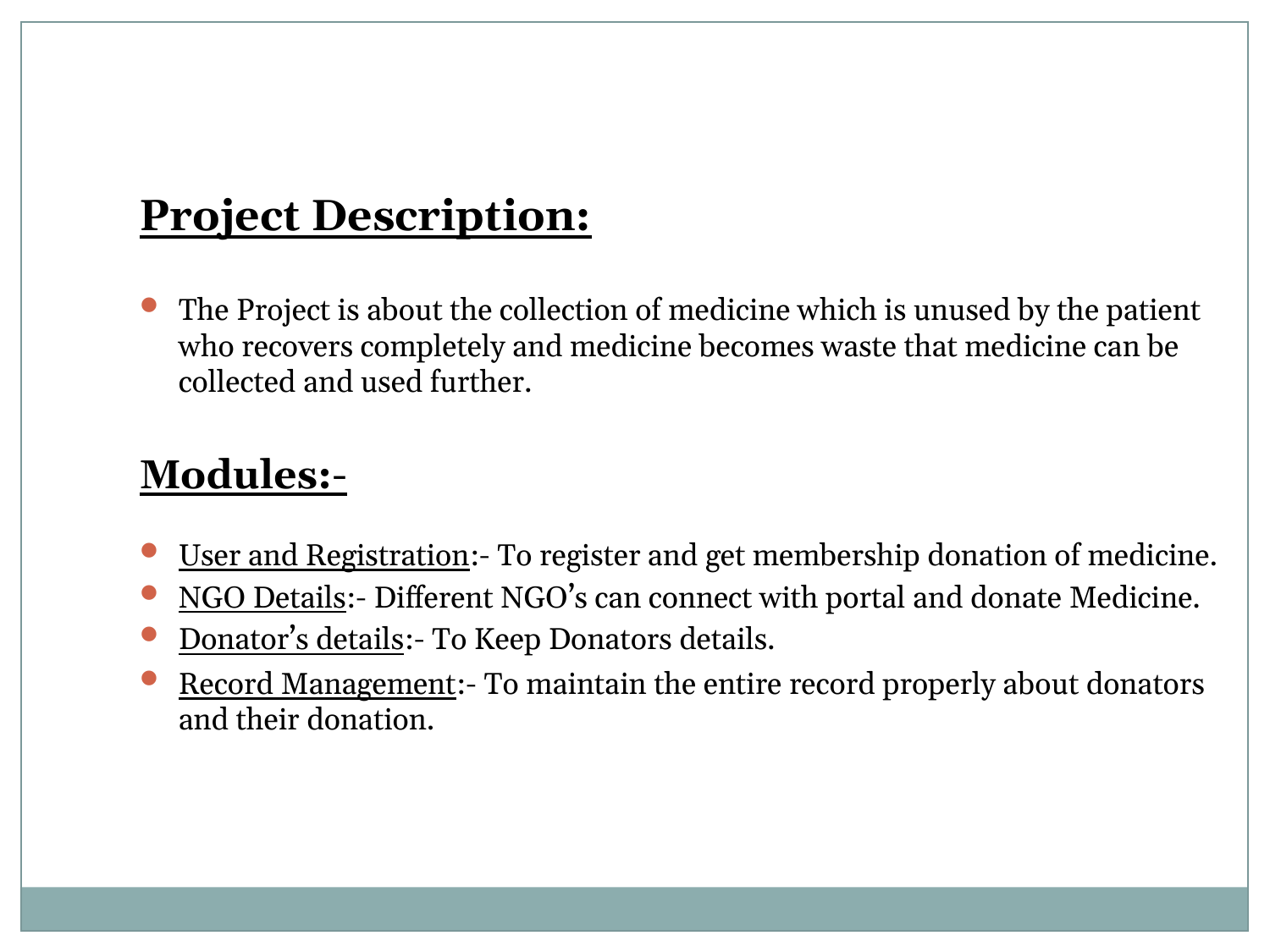

Project Description:

The Project is about the collection of medicine which is unused by the patient who recovers completely and medicine becomes waste that medicine can be collected and used further.

Modules:-

User and Registration:- To register and get membership donation of medicine.
NGO Details:- Different NGO’s can connect with portal and donate Medicine.
Donator’s details:- To Keep Donators details.
Record Management:- To maintain the entire record properly about donators and their donation.